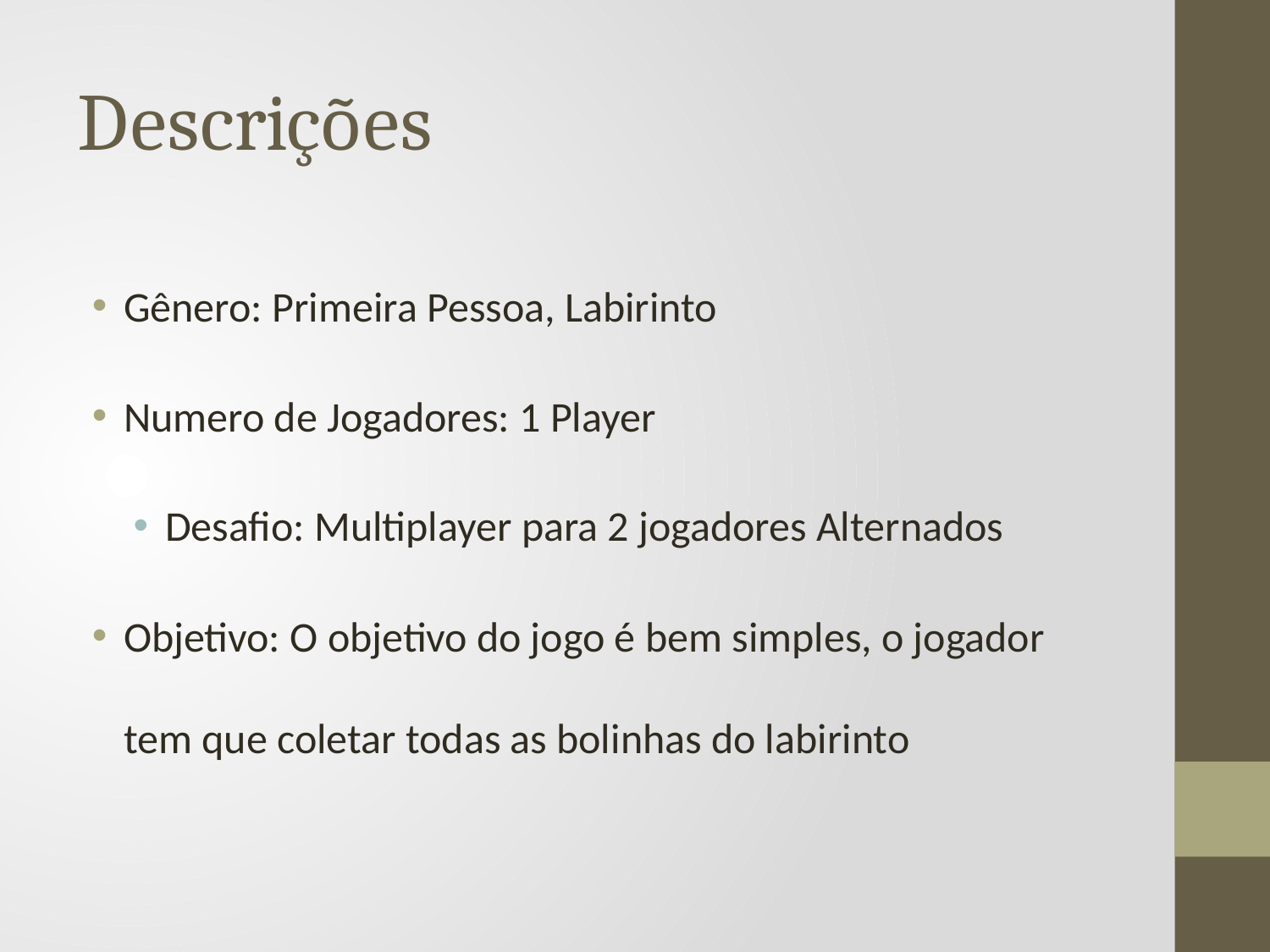

# Descrições
Gênero: Primeira Pessoa, Labirinto
Numero de Jogadores: 1 Player
Desafio: Multiplayer para 2 jogadores Alternados
Objetivo: O objetivo do jogo é bem simples, o jogador tem que coletar todas as bolinhas do labirinto